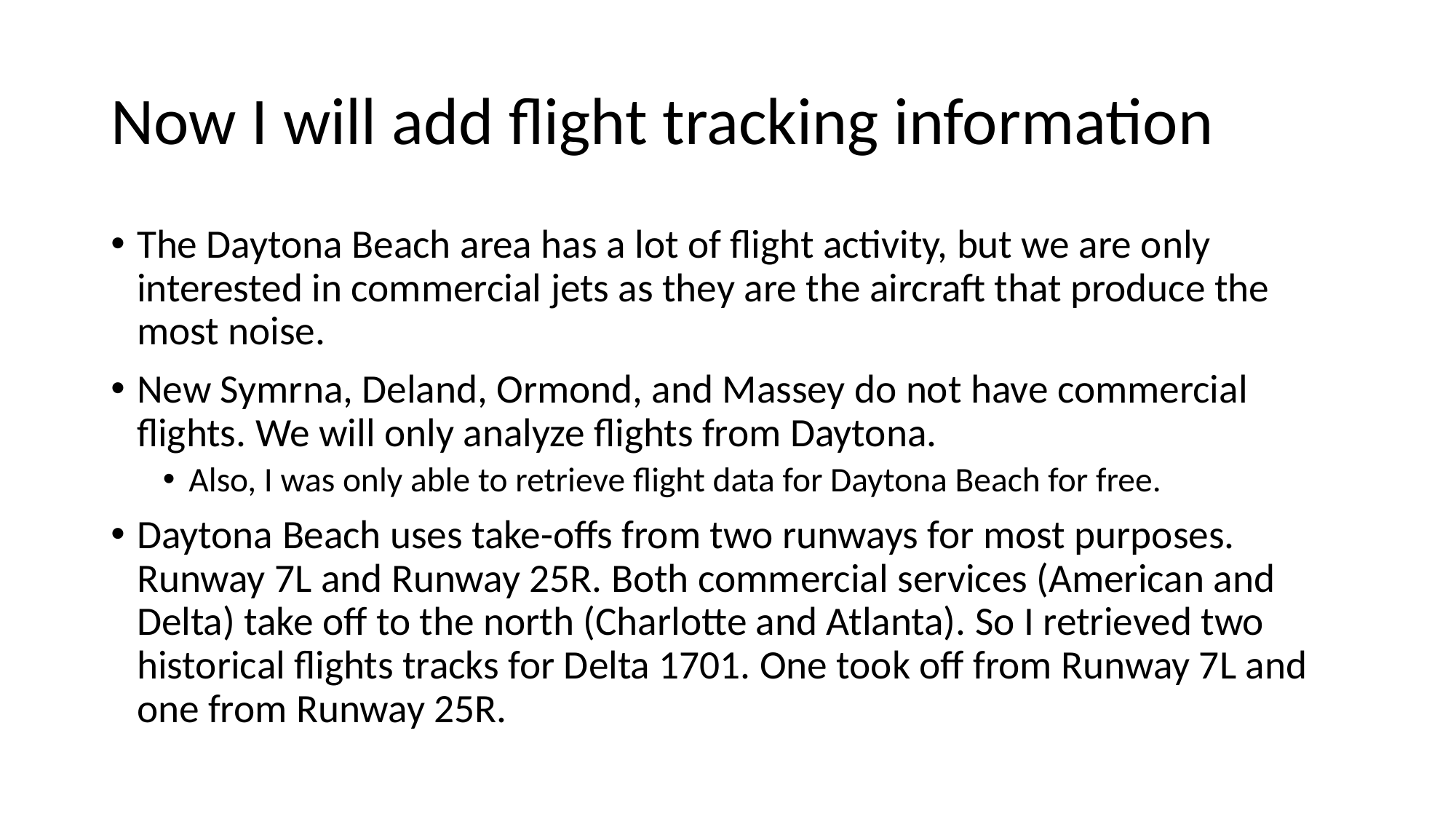

# Now I will add flight tracking information
The Daytona Beach area has a lot of flight activity, but we are only interested in commercial jets as they are the aircraft that produce the most noise.
New Symrna, Deland, Ormond, and Massey do not have commercial flights. We will only analyze flights from Daytona.
Also, I was only able to retrieve flight data for Daytona Beach for free.
Daytona Beach uses take-offs from two runways for most purposes. Runway 7L and Runway 25R. Both commercial services (American and Delta) take off to the north (Charlotte and Atlanta). So I retrieved two historical flights tracks for Delta 1701. One took off from Runway 7L and one from Runway 25R.